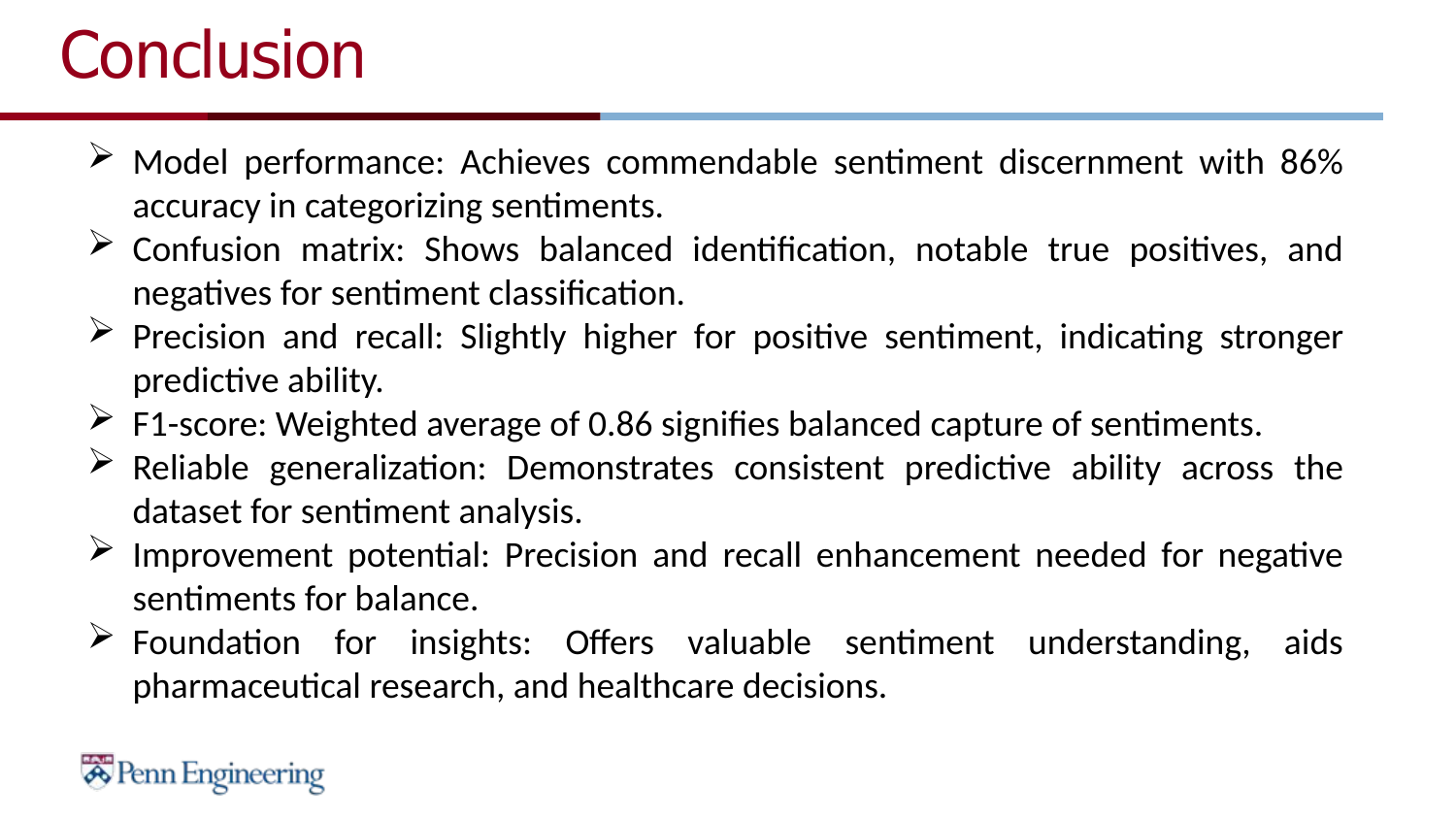

# Conclusion
Model performance: Achieves commendable sentiment discernment with 86% accuracy in categorizing sentiments.
Confusion matrix: Shows balanced identification, notable true positives, and negatives for sentiment classification.
Precision and recall: Slightly higher for positive sentiment, indicating stronger predictive ability.
F1-score: Weighted average of 0.86 signifies balanced capture of sentiments.
Reliable generalization: Demonstrates consistent predictive ability across the dataset for sentiment analysis.
Improvement potential: Precision and recall enhancement needed for negative sentiments for balance.
Foundation for insights: Offers valuable sentiment understanding, aids pharmaceutical research, and healthcare decisions.
20